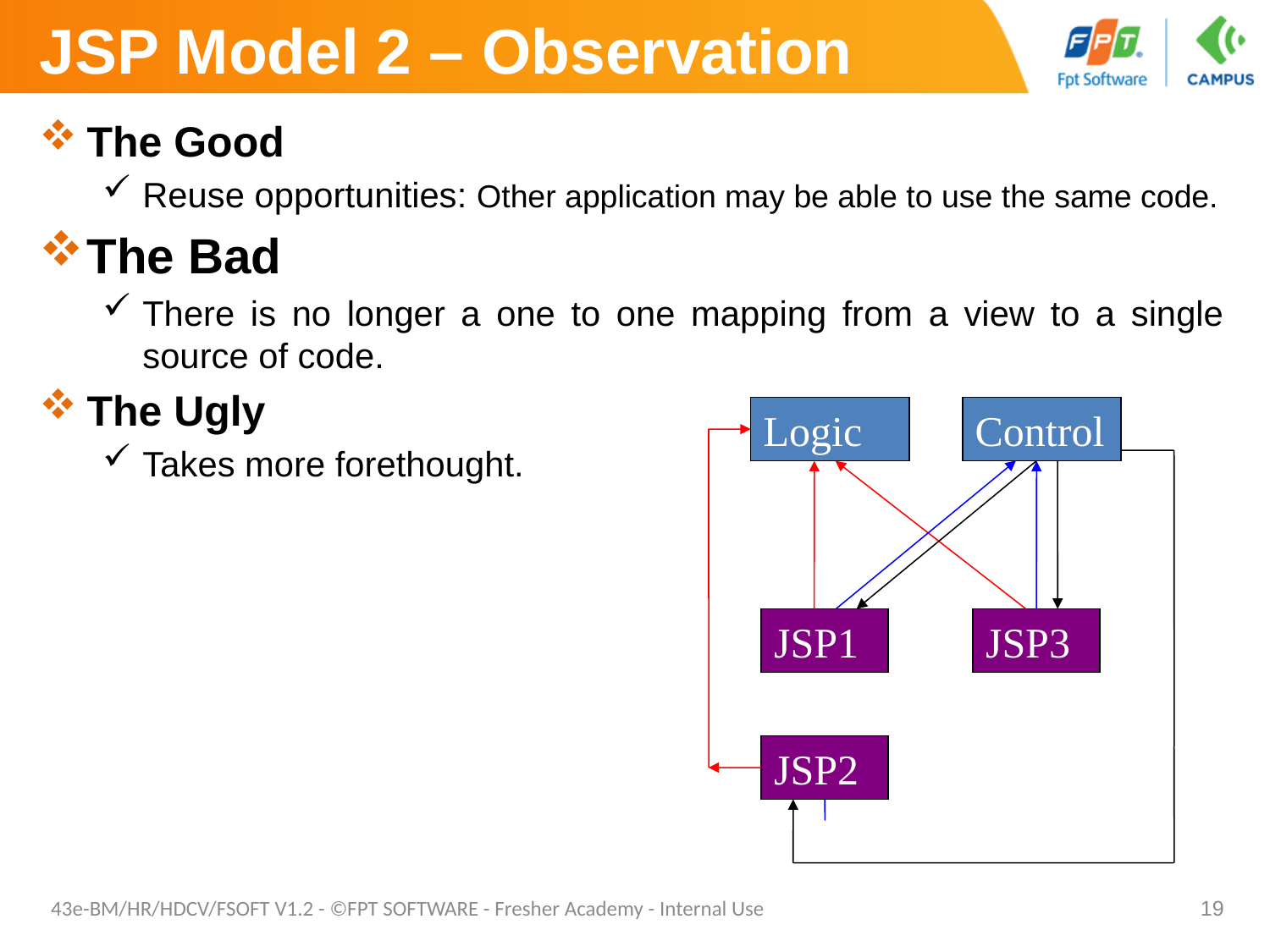

# JSP Model 2 – Observation
The Good
Reuse opportunities: Other application may be able to use the same code.
The Bad
There is no longer a one to one mapping from a view to a single source of code.
The Ugly
Takes more forethought.
Logic
Control

JSP1
JSP3
JSP2

43e-BM/HR/HDCV/FSOFT V1.2 - ©FPT SOFTWARE - Fresher Academy - Internal Use
19